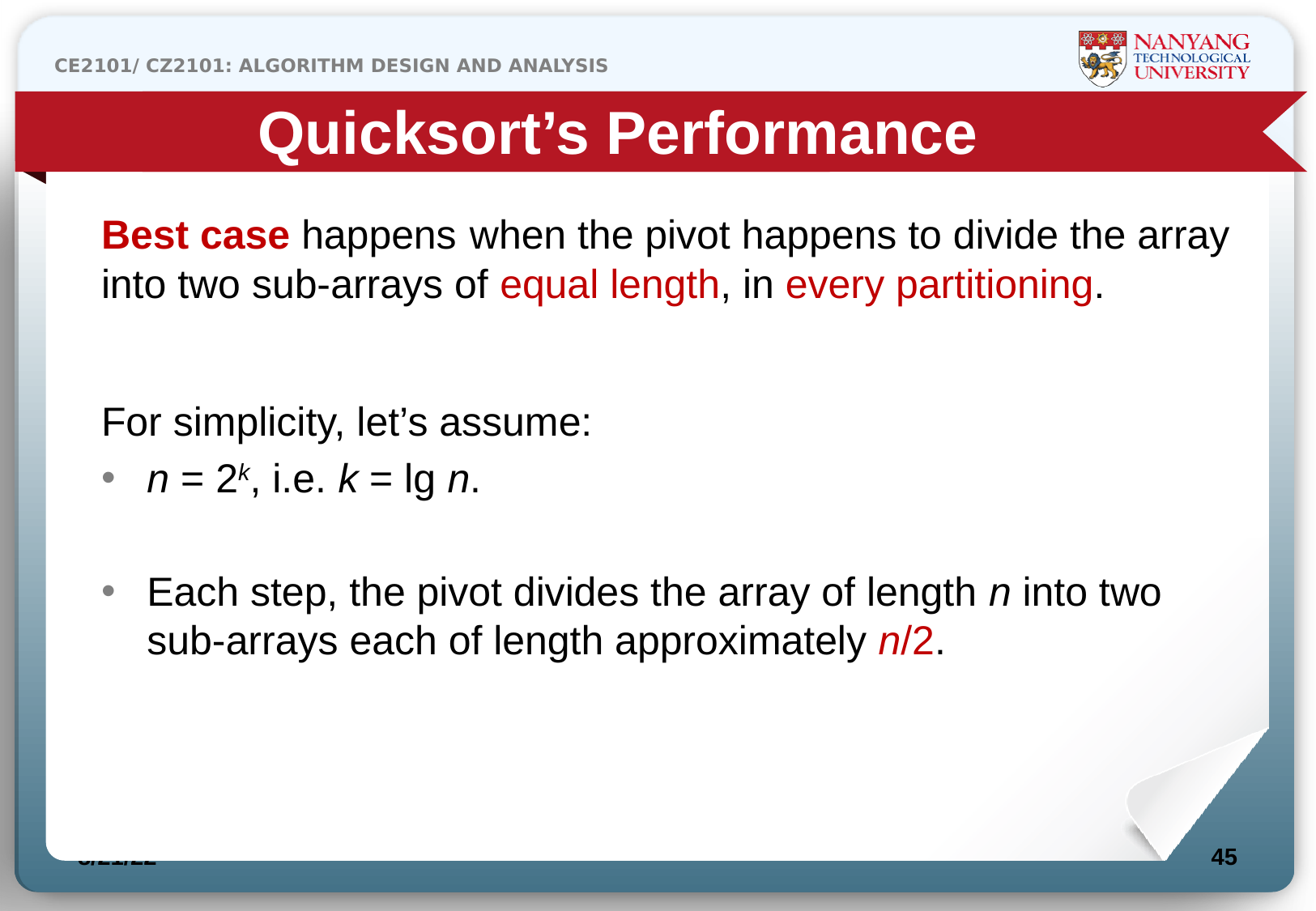

Quicksort’s Performance
Best case happens when the pivot happens to divide the array into two sub-arrays of equal length, in every partitioning.

For simplicity, let’s assume:
n = 2k, i.e. k = lg n.

Each step, the pivot divides the array of length n into two sub-arrays each of length approximately n/2.